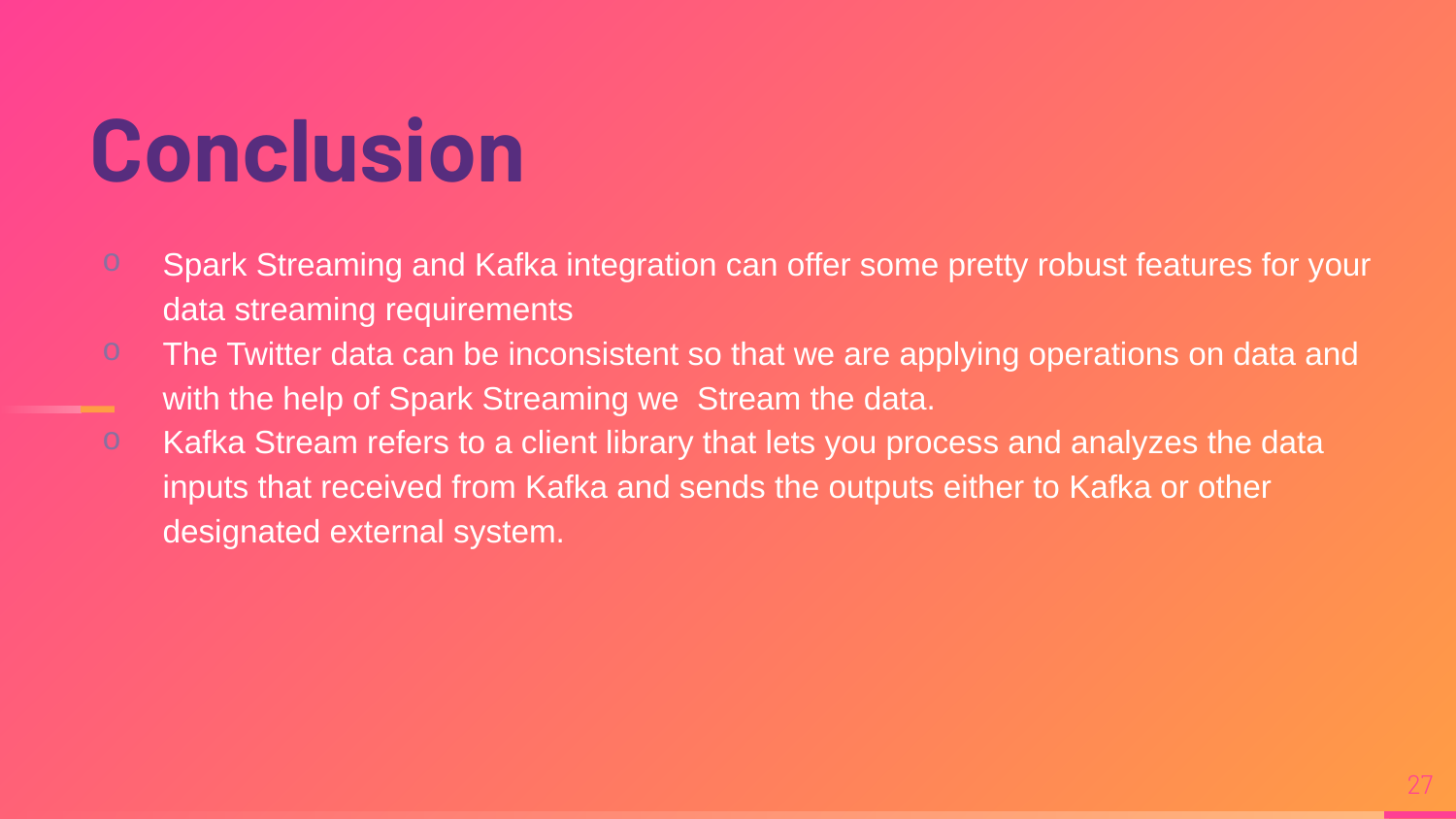

Conclusion
Spark Streaming and Kafka integration can offer some pretty robust features for your data streaming requirements
The Twitter data can be inconsistent so that we are applying operations on data and with the help of Spark Streaming we  Stream the data.
Kafka Stream refers to a client library that lets you process and analyzes the data inputs that received from Kafka and sends the outputs either to Kafka or other designated external system.

27